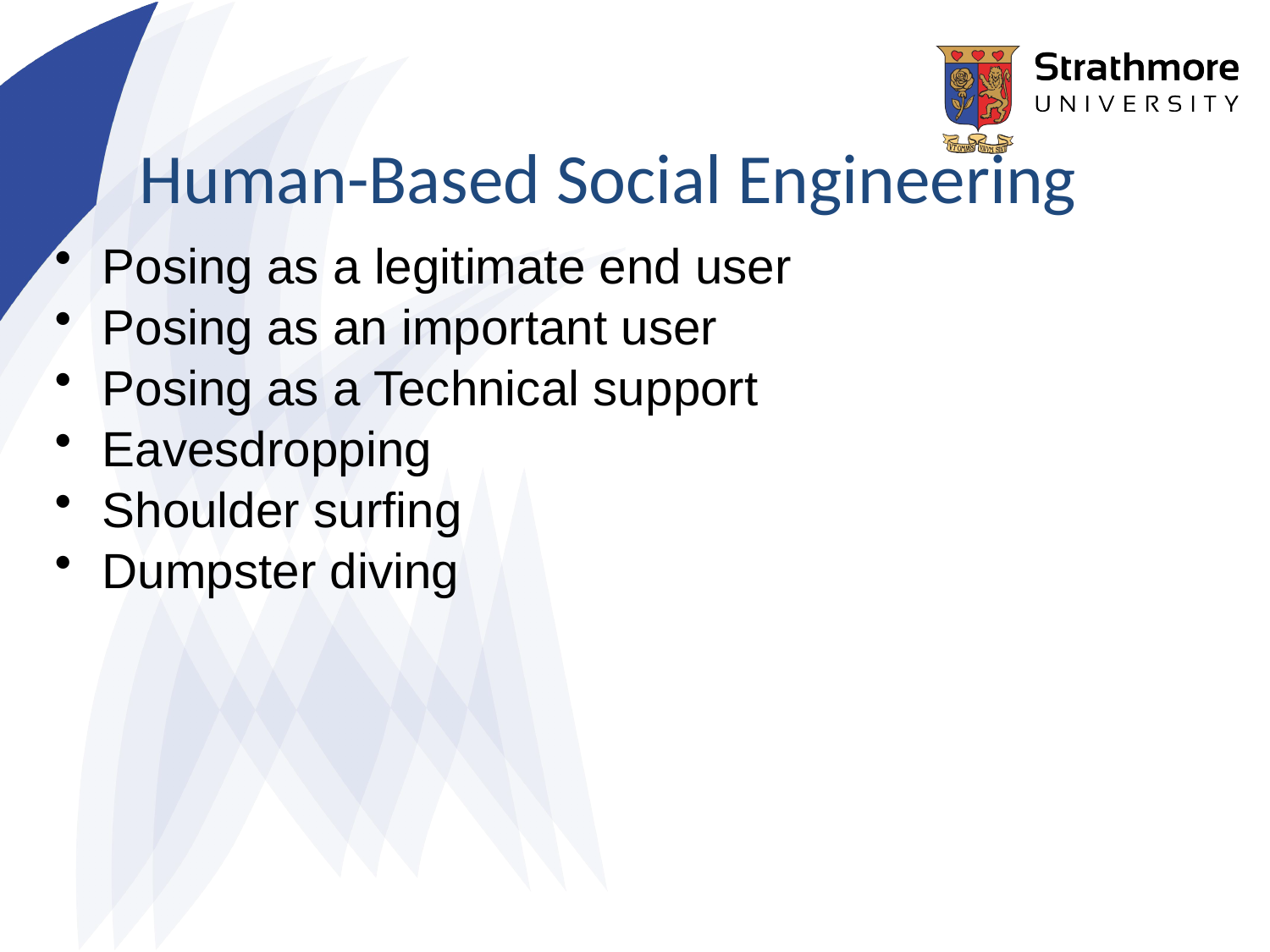

Human-Based Social Engineering

Posing as a legitimate end user
Posing as an important user
Posing as a Technical support
Eavesdropping
Shoulder surfing
Dumpster diving